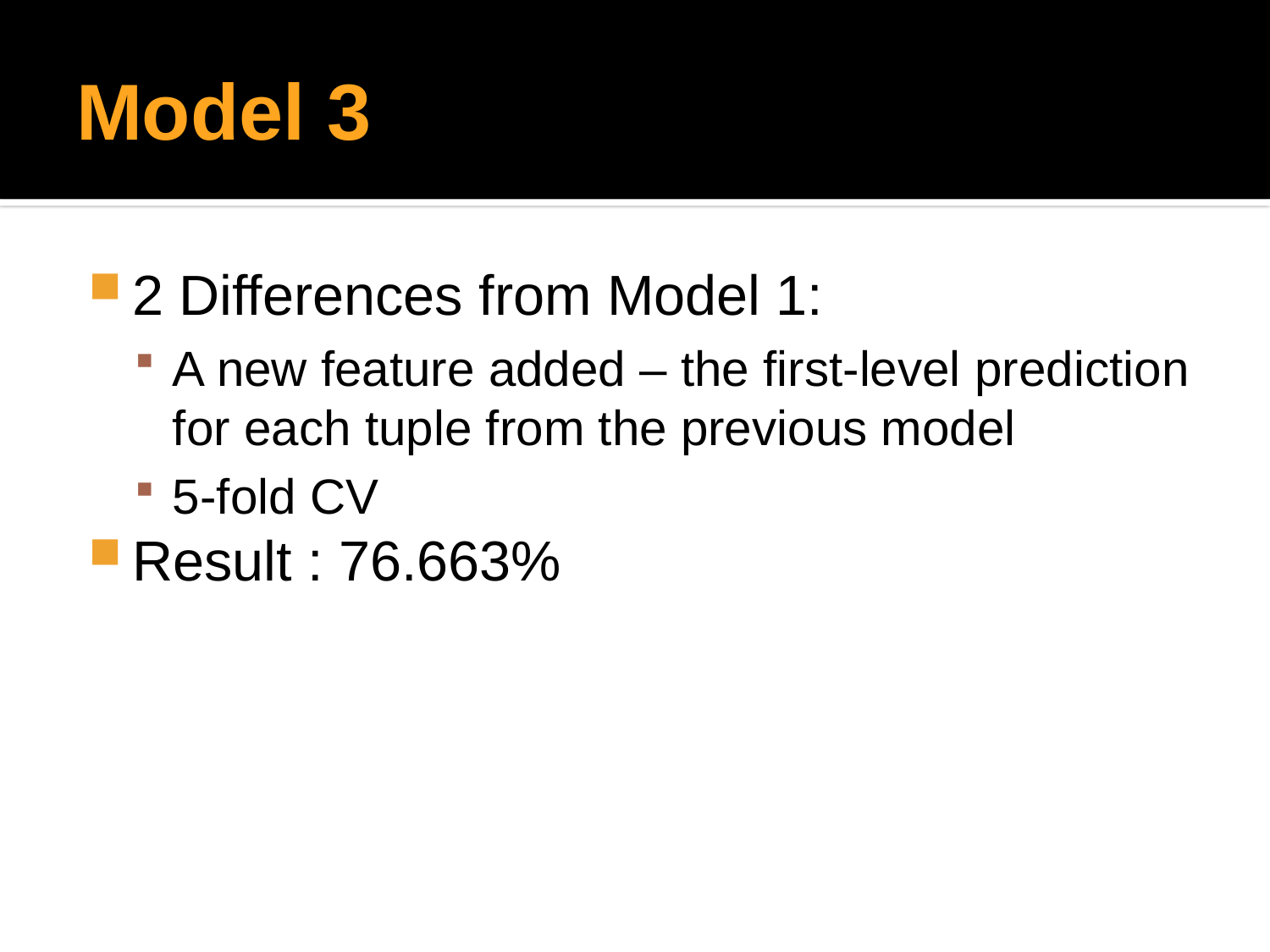

# Model 3
2 Differences from Model 1:
A new feature added – the first-level prediction for each tuple from the previous model
5-fold CV
Result : 76.663%